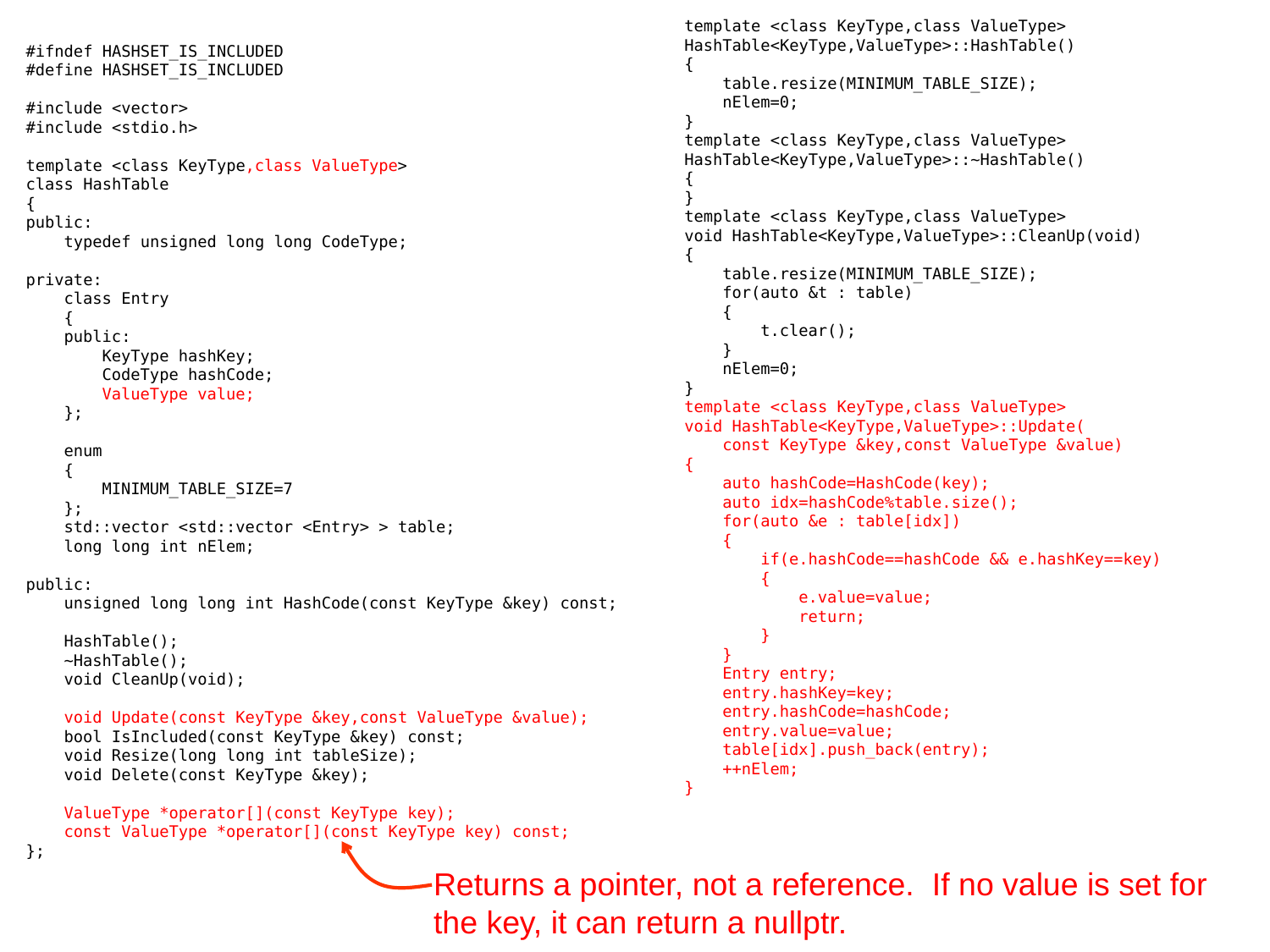

template <class KeyType,class ValueType>
HashTable<KeyType,ValueType>::HashTable()
{
    table.resize(MINIMUM_TABLE_SIZE);
    nElem=0;
}
template <class KeyType,class ValueType>
HashTable<KeyType,ValueType>::~HashTable()
{
}
template <class KeyType,class ValueType>
void HashTable<KeyType,ValueType>::CleanUp(void)
{
    table.resize(MINIMUM_TABLE_SIZE);
    for(auto &t : table)
    {
        t.clear();
    }
    nElem=0;
}
template <class KeyType,class ValueType>
void HashTable<KeyType,ValueType>::Update(
    const KeyType &key,const ValueType &value)
{
    auto hashCode=HashCode(key);
    auto idx=hashCode%table.size();
    for(auto &e : table[idx])
    {
        if(e.hashCode==hashCode && e.hashKey==key)
        {
            e.value=value;
            return;
        }
    }
    Entry entry;
    entry.hashKey=key;
    entry.hashCode=hashCode;
    entry.value=value;
    table[idx].push_back(entry);
    ++nElem;
}

#ifndef HASHSET_IS_INCLUDED
#define HASHSET_IS_INCLUDED

#include <vector>
#include <stdio.h>

template <class KeyType,class ValueType>
class HashTable
{
public:
    typedef unsigned long long CodeType;

private:
    class Entry
    {
    public:
        KeyType hashKey;
        CodeType hashCode;
        ValueType value;
    };

    enum
    {
        MINIMUM_TABLE_SIZE=7
    };
    std::vector <std::vector <Entry> > table;
    long long int nElem;

public:
    unsigned long long int HashCode(const KeyType &key) const;

    HashTable();
    ~HashTable();
    void CleanUp(void);

    void Update(const KeyType &key,const ValueType &value);
    bool IsIncluded(const KeyType &key) const;
    void Resize(long long int tableSize);
    void Delete(const KeyType &key);

    ValueType *operator[](const KeyType key);
    const ValueType *operator[](const KeyType key) const;
};

Returns a pointer, not a reference.  If no value is set for the key, it can return a nullptr.